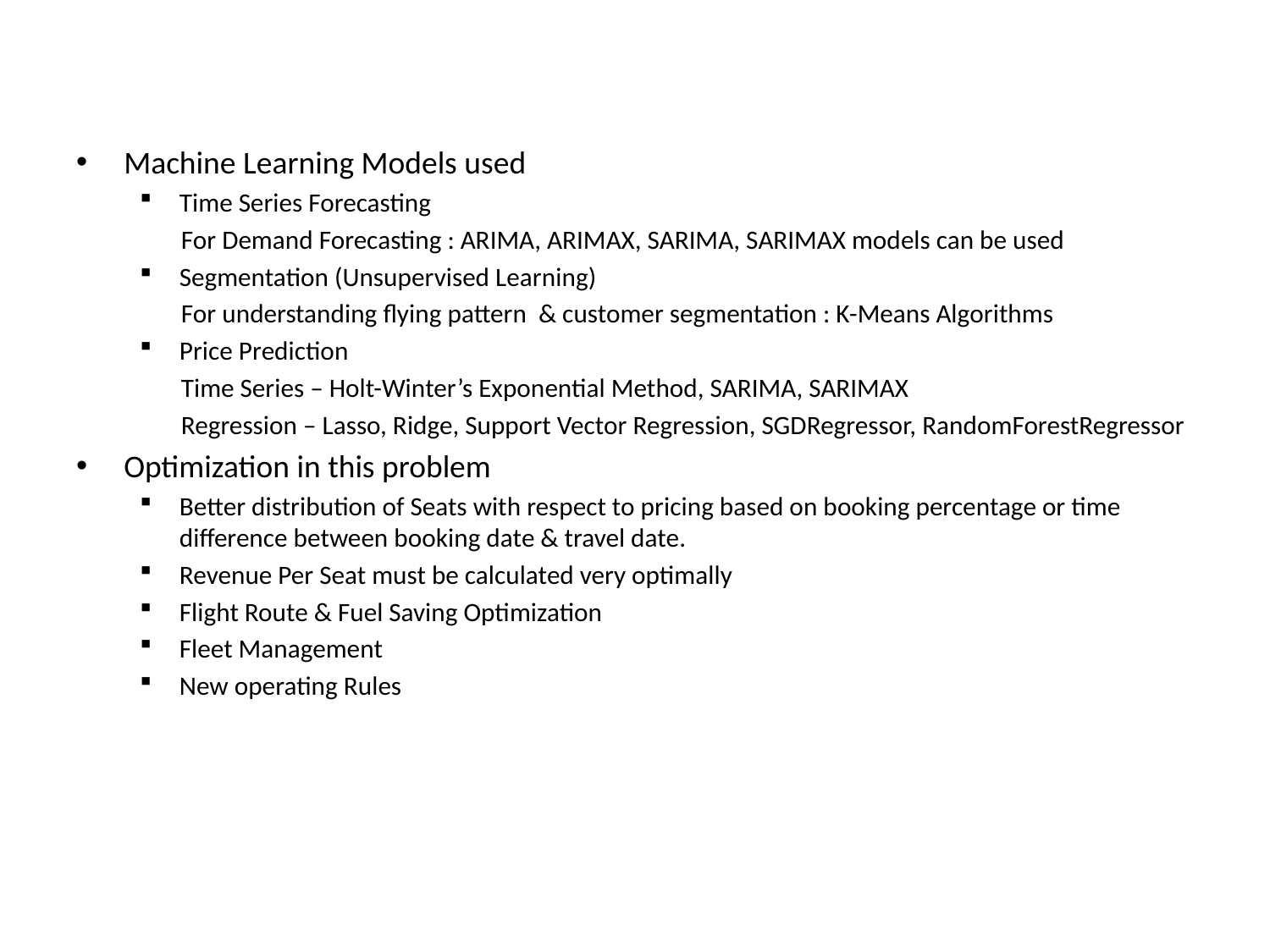

Machine Learning Models used
Time Series Forecasting
       For Demand Forecasting : ARIMA, ARIMAX, SARIMA, SARIMAX models can be used
Segmentation (Unsupervised Learning)
       For understanding flying pattern  & customer segmentation : K-Means Algorithms
Price Prediction
       Time Series – Holt-Winter’s Exponential Method, SARIMA, SARIMAX
       Regression – Lasso, Ridge, Support Vector Regression, SGDRegressor, RandomForestRegressor
Optimization in this problem
Better distribution of Seats with respect to pricing based on booking percentage or time difference between booking date & travel date.
Revenue Per Seat must be calculated very optimally
Flight Route & Fuel Saving Optimization
Fleet Management
New operating Rules